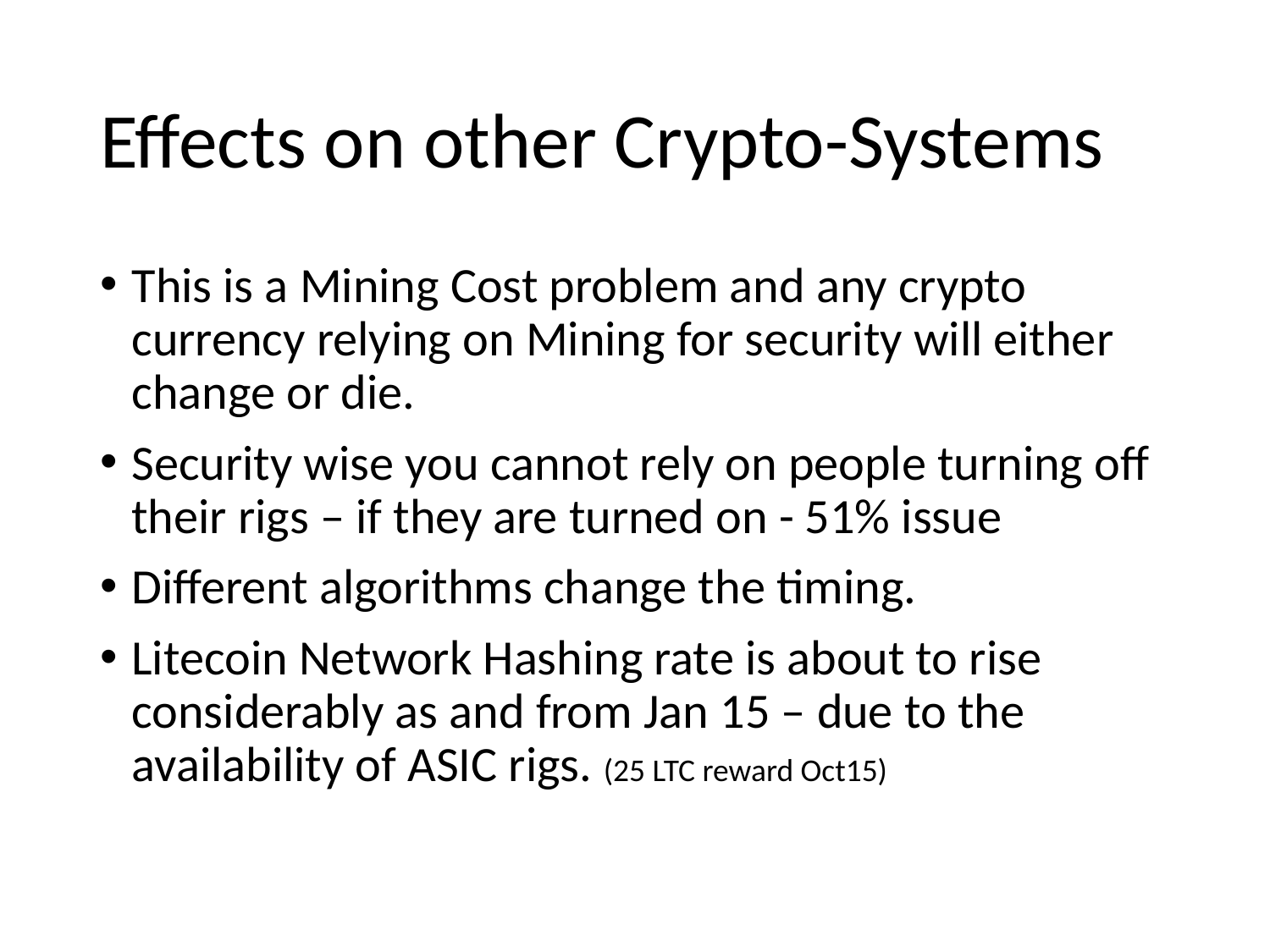

# Effects on other Crypto-Systems
This is a Mining Cost problem and any crypto currency relying on Mining for security will either change or die.
Security wise you cannot rely on people turning off their rigs – if they are turned on - 51% issue
Different algorithms change the timing.
Litecoin Network Hashing rate is about to rise considerably as and from Jan 15 – due to the availability of ASIC rigs. (25 LTC reward Oct15)